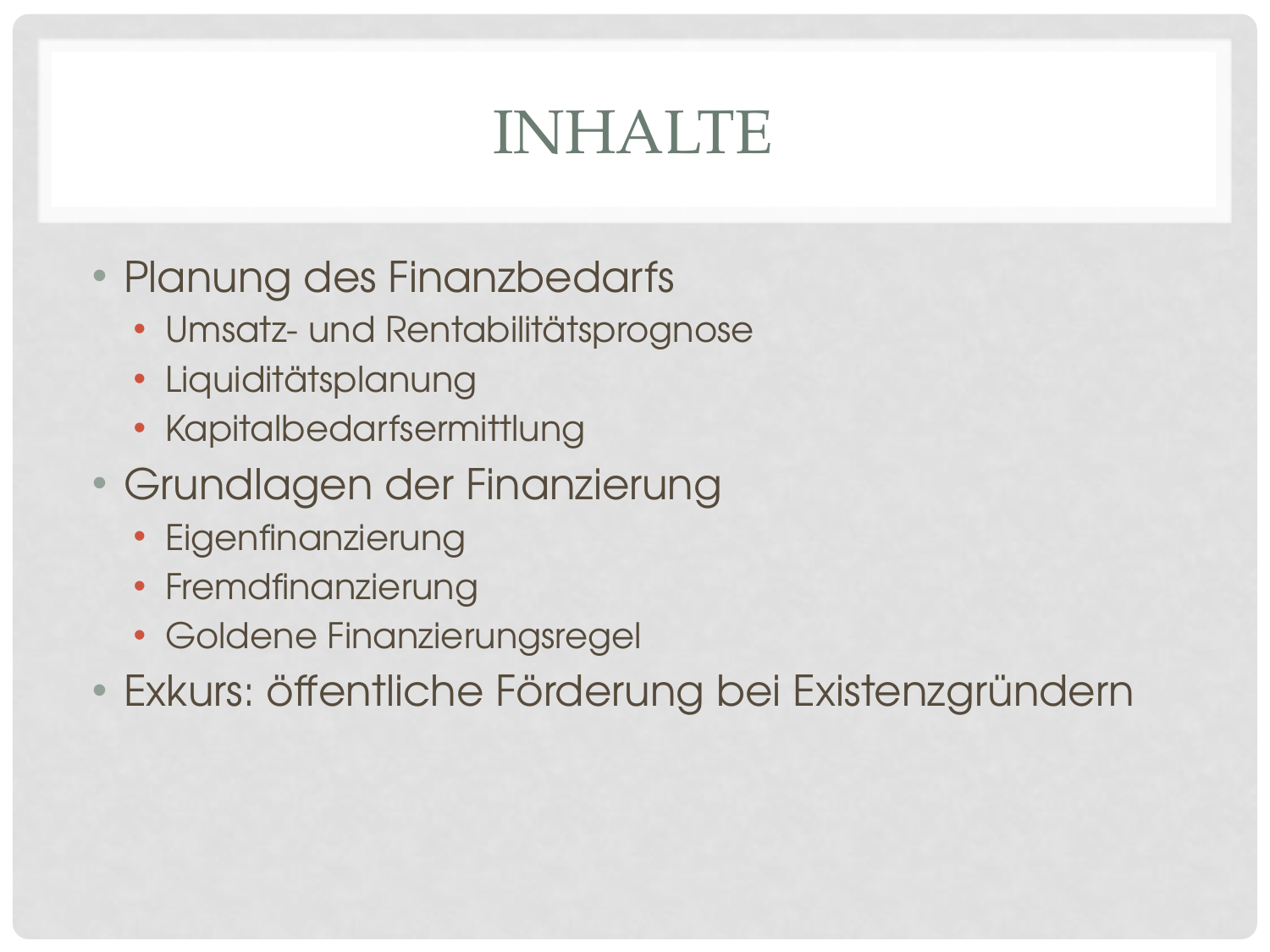

# Inhalte
Planung des Finanzbedarfs
Umsatz- und Rentabilitätsprognose
Liquiditätsplanung
Kapitalbedarfsermittlung
Grundlagen der Finanzierung
Eigenfinanzierung
Fremdfinanzierung
Goldene Finanzierungsregel
Exkurs: öffentliche Förderung bei Existenzgründern